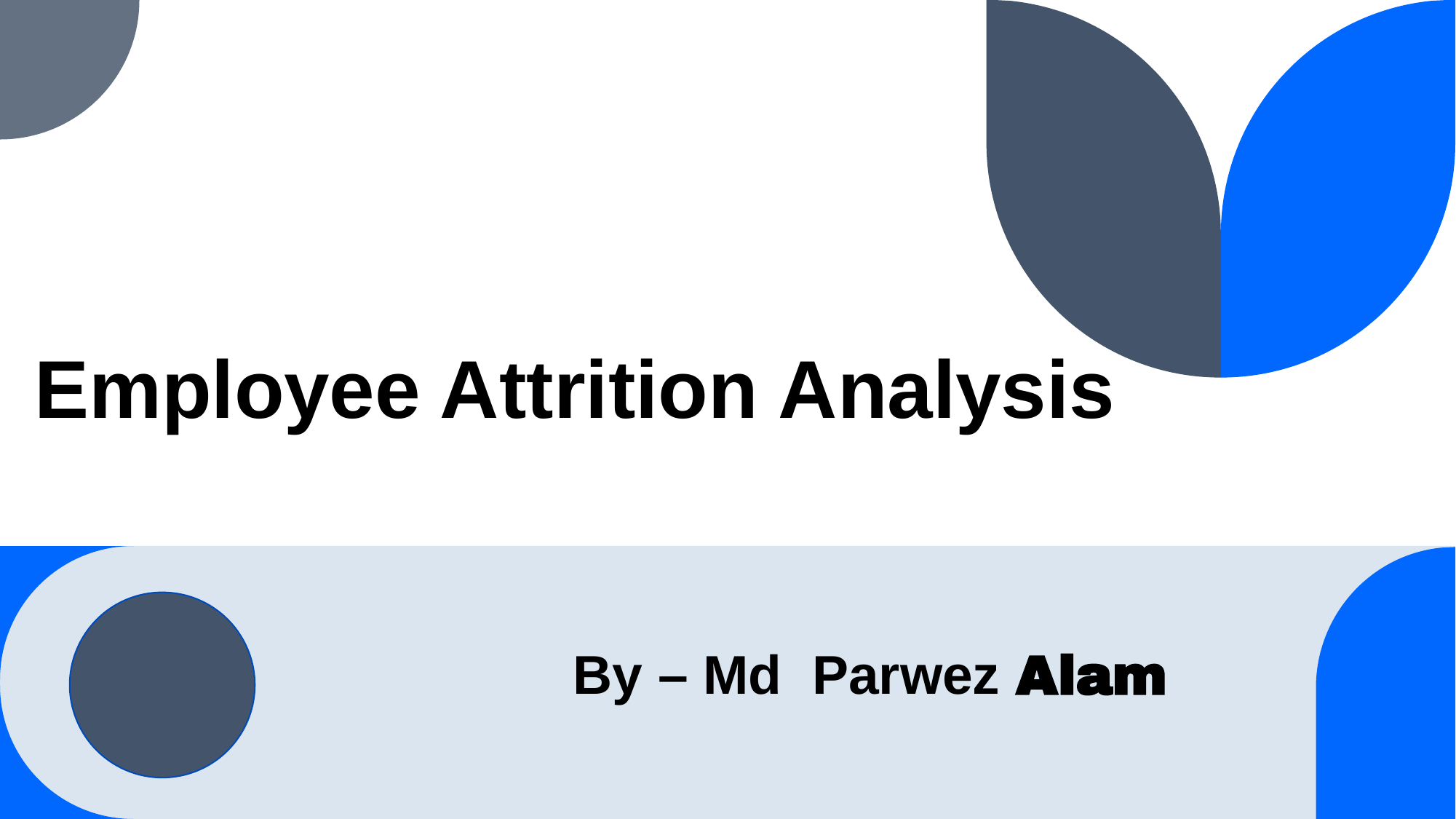

# Employee Attrition Analysis
 By – Md  Parwez Alam